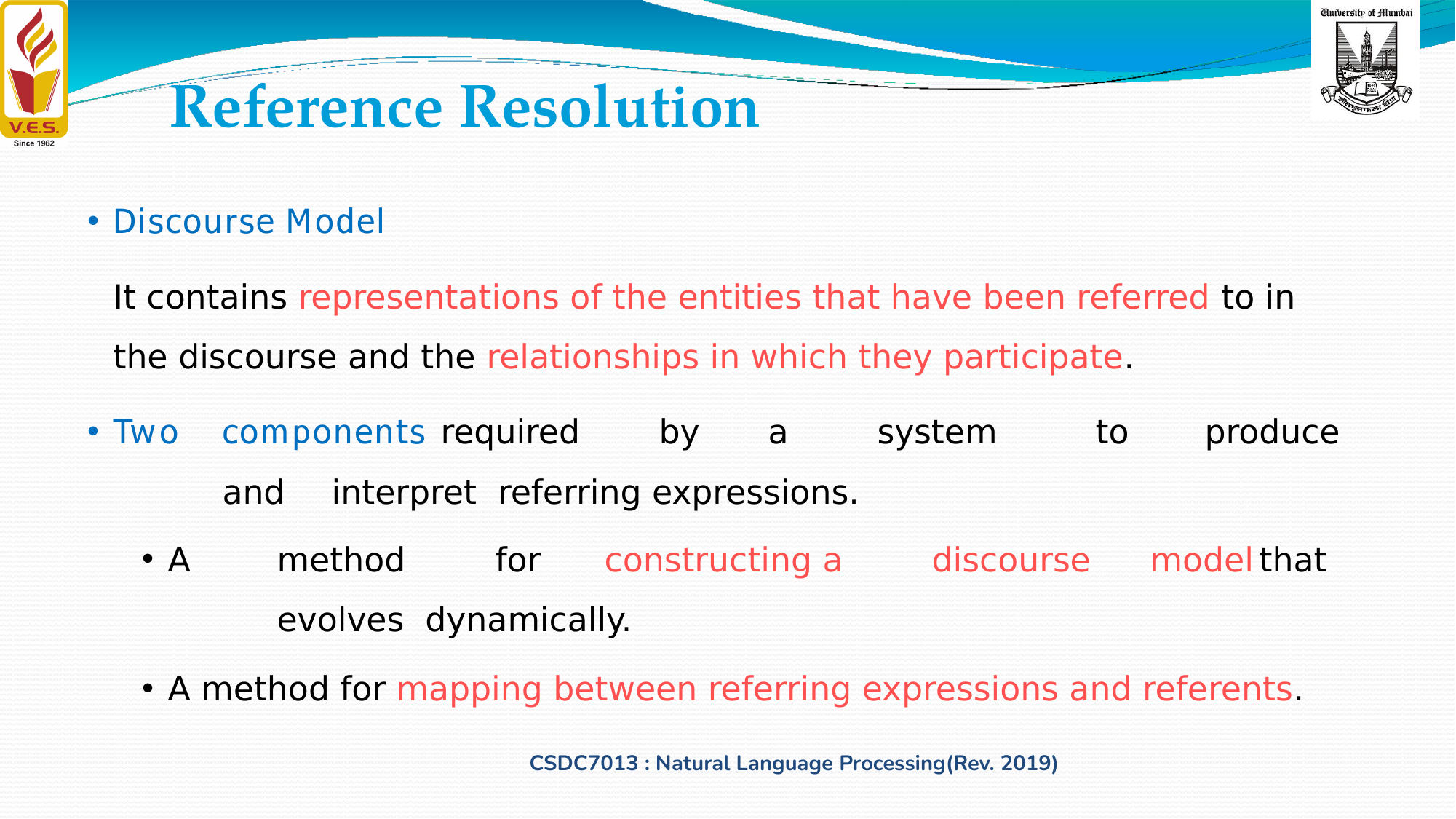

# Reference Resolution
Discourse Model
It contains representations of the entities that have been referred to in  the discourse and the relationships in which they participate.
Two	components	required	by	a	system	to	produce	and	interpret  referring expressions.
A	method	for	constructing	a	discourse	model	that	evolves  dynamically.
A method for mapping between referring expressions and referents.